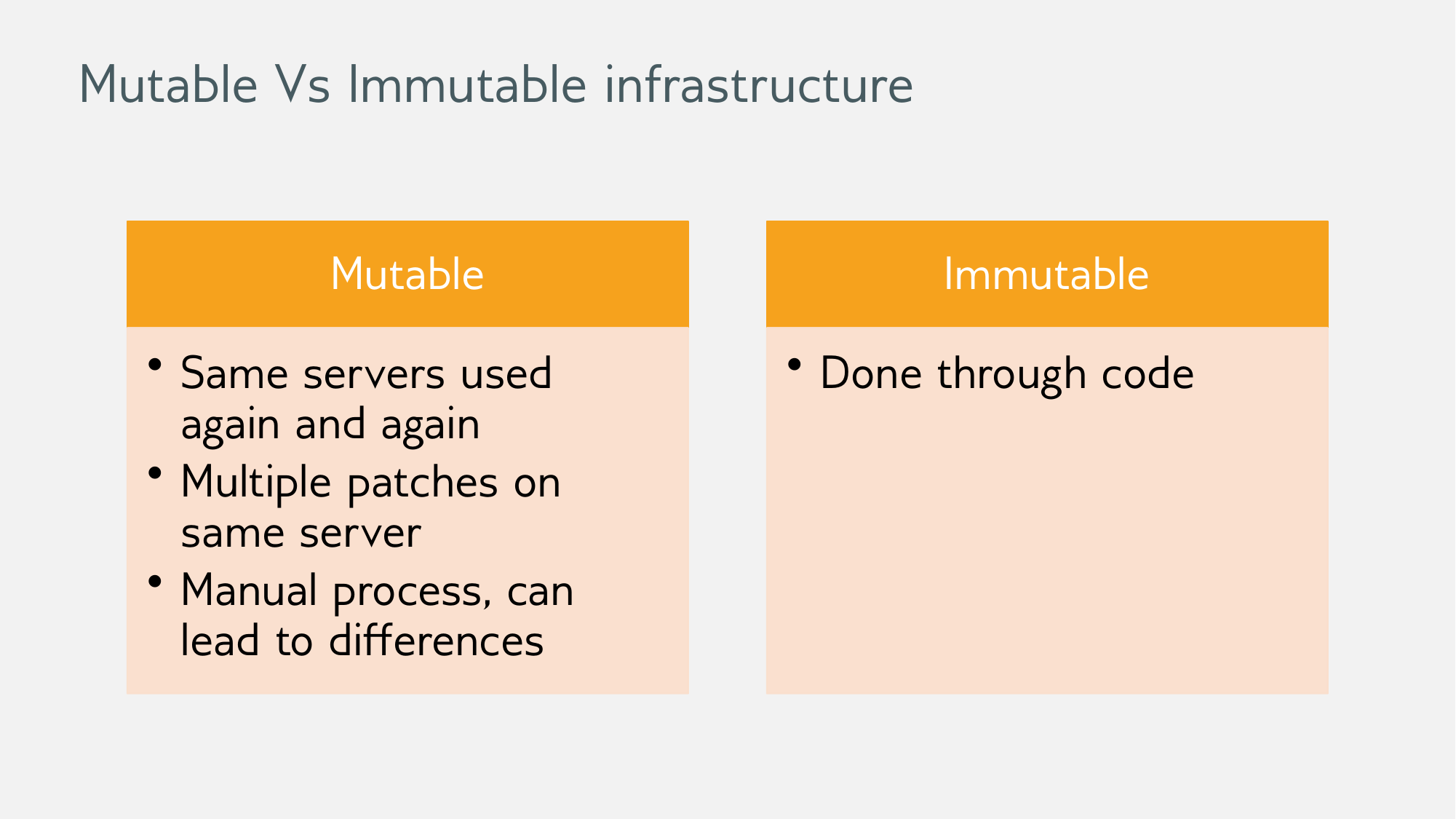

Mutable Vs Immutable infrastructure
Mutable
Same servers used again and again
Multiple patches on same server
Manual process, can lead to differences
Immutable
Done through code